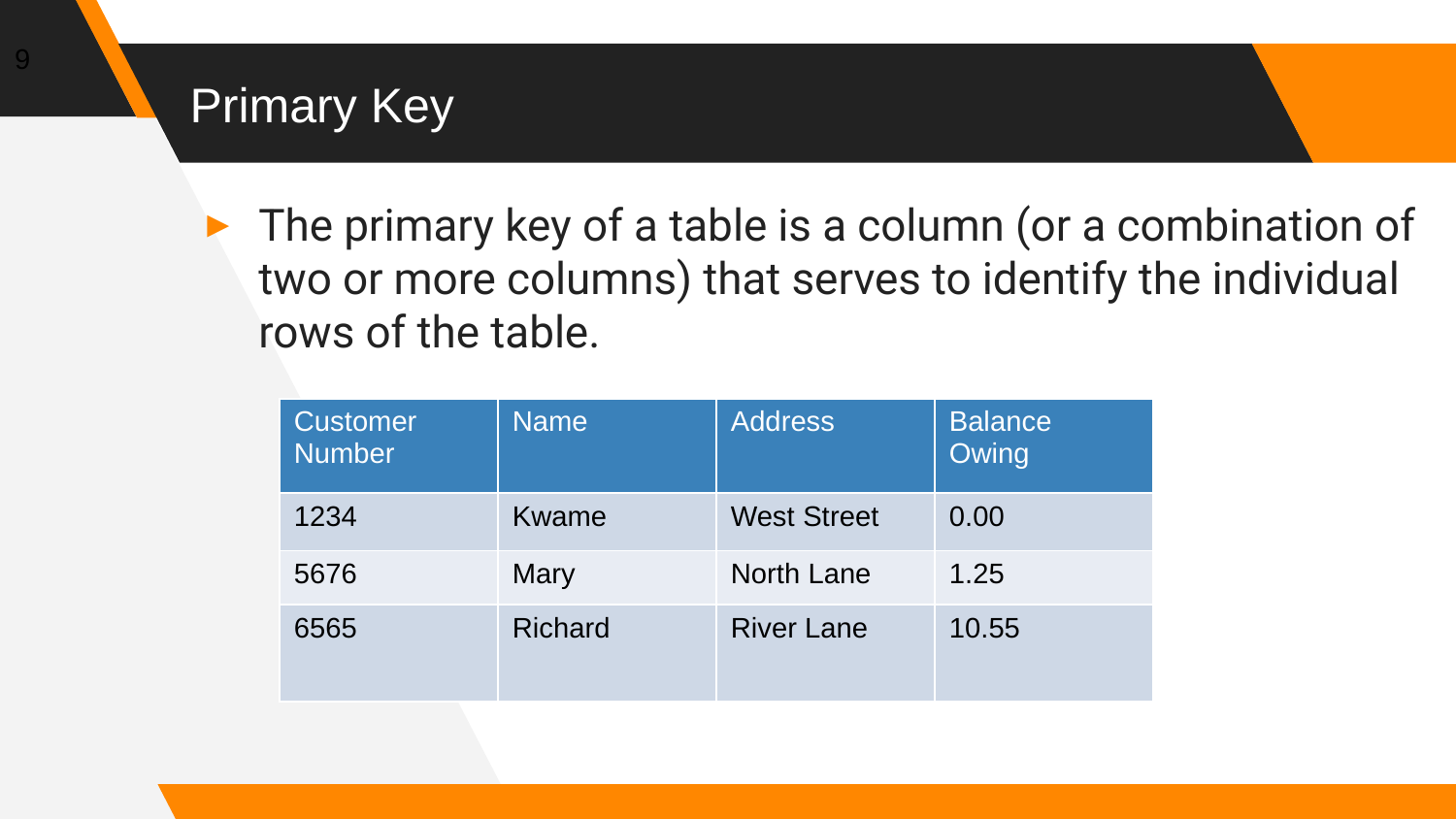

9
# Primary Key
The primary key of a table is a column (or a combination of two or more columns) that serves to identify the individual rows of the table.

| Customer Number | Name | Address | Balance Owing |
| --- | --- | --- | --- |
| 1234 | Kwame | West Street | 0.00 |
| 5676 | Mary | North Lane | 1.25 |
| 6565 | Richard | River Lane | 10.55 |